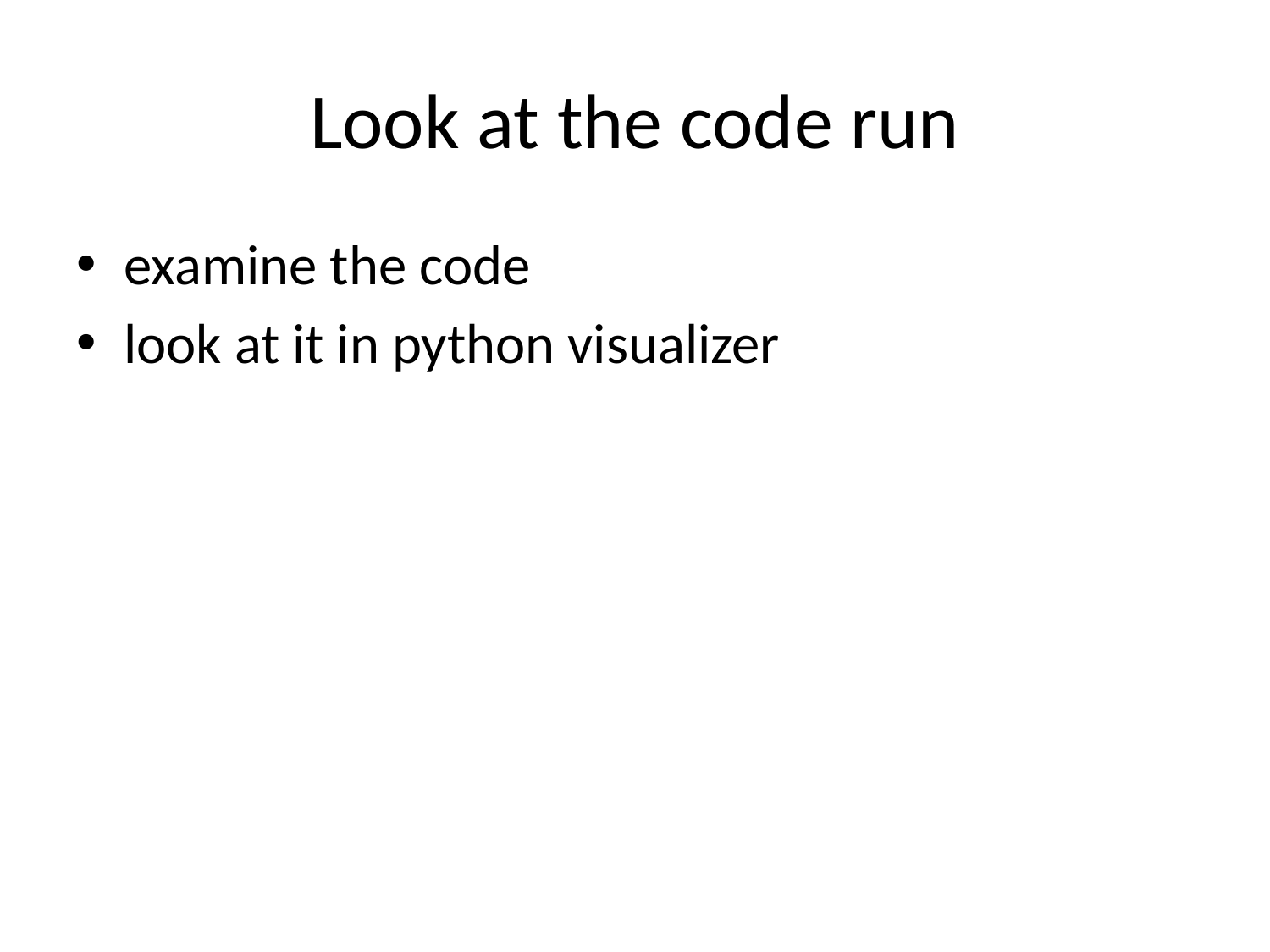

# Look at the code run
examine the code
look at it in python visualizer